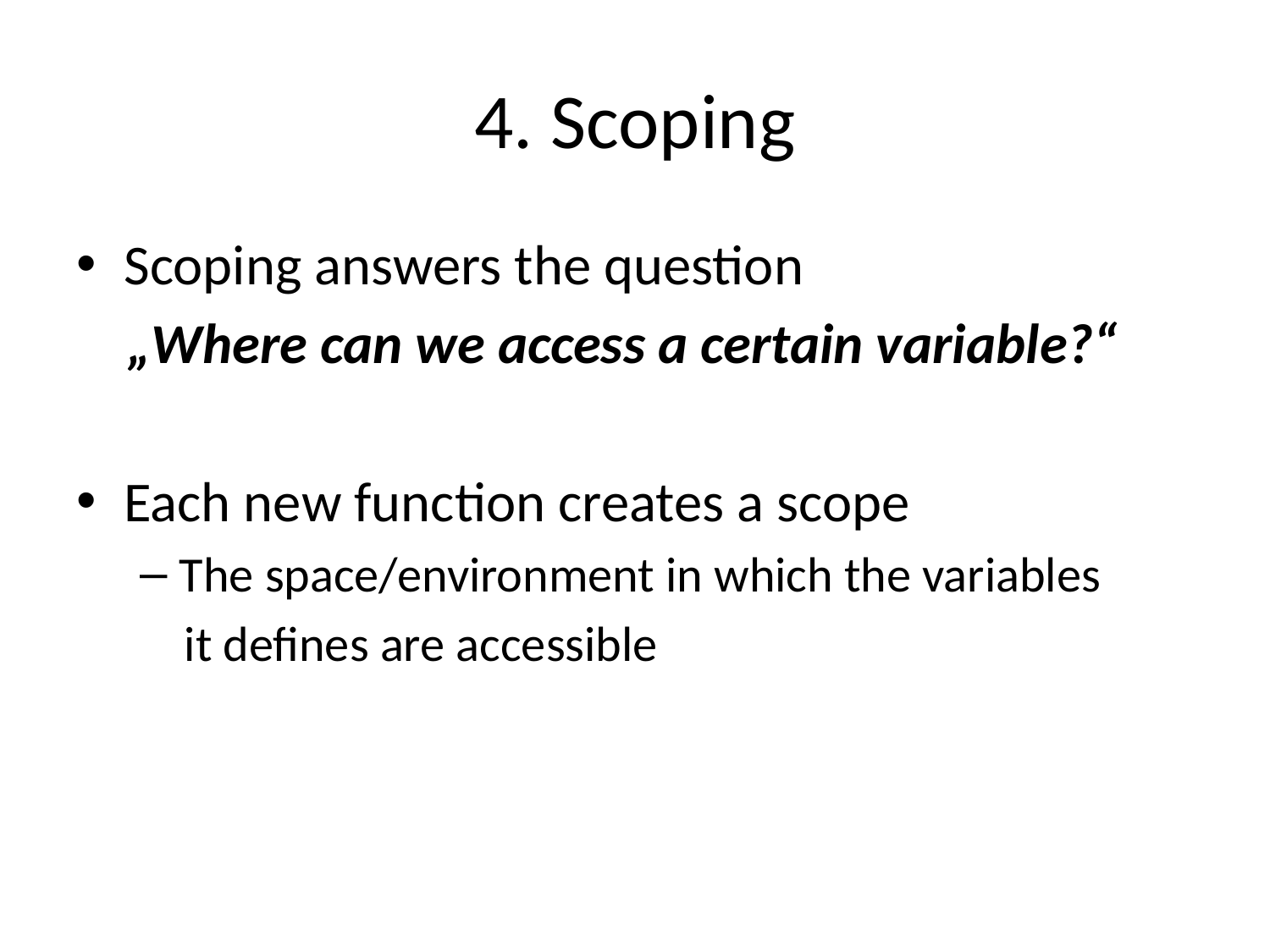

# 4. Scoping
Scoping answers the question
    „Where can we access a certain variable?“

Each new function creates a scope
The space/environment in which the variables
    it defines are accessible